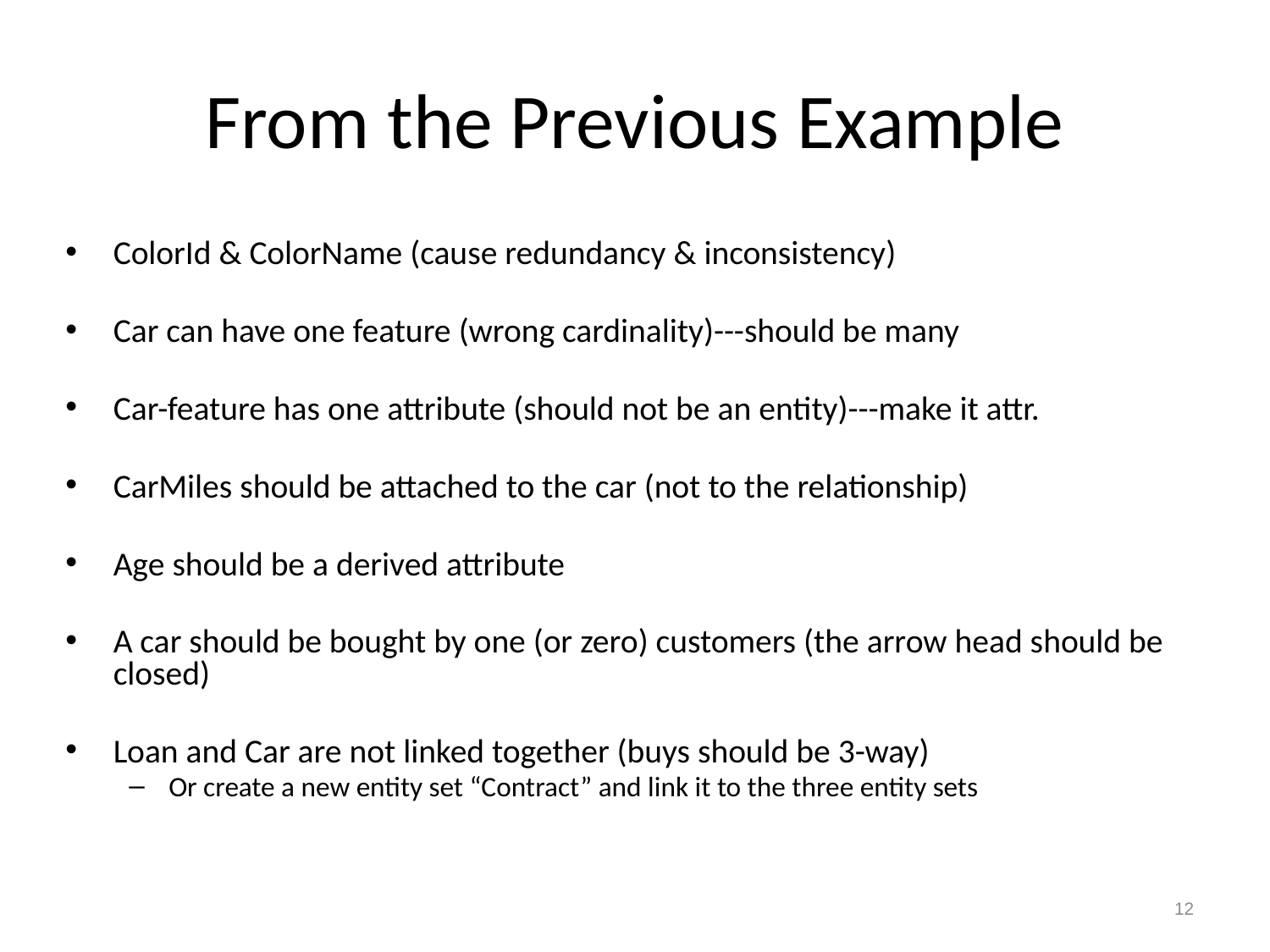

# From the Previous Example
ColorId & ColorName (cause redundancy & inconsistency)

Car can have one feature (wrong cardinality)---should be many

Car-feature has one attribute (should not be an entity)---make it attr.

CarMiles should be attached to the car (not to the relationship)

Age should be a derived attribute

A car should be bought by one (or zero) customers (the arrow head should be closed)

Loan and Car are not linked together (buys should be 3-way)
Or create a new entity set “Contract” and link it to the three entity sets

12